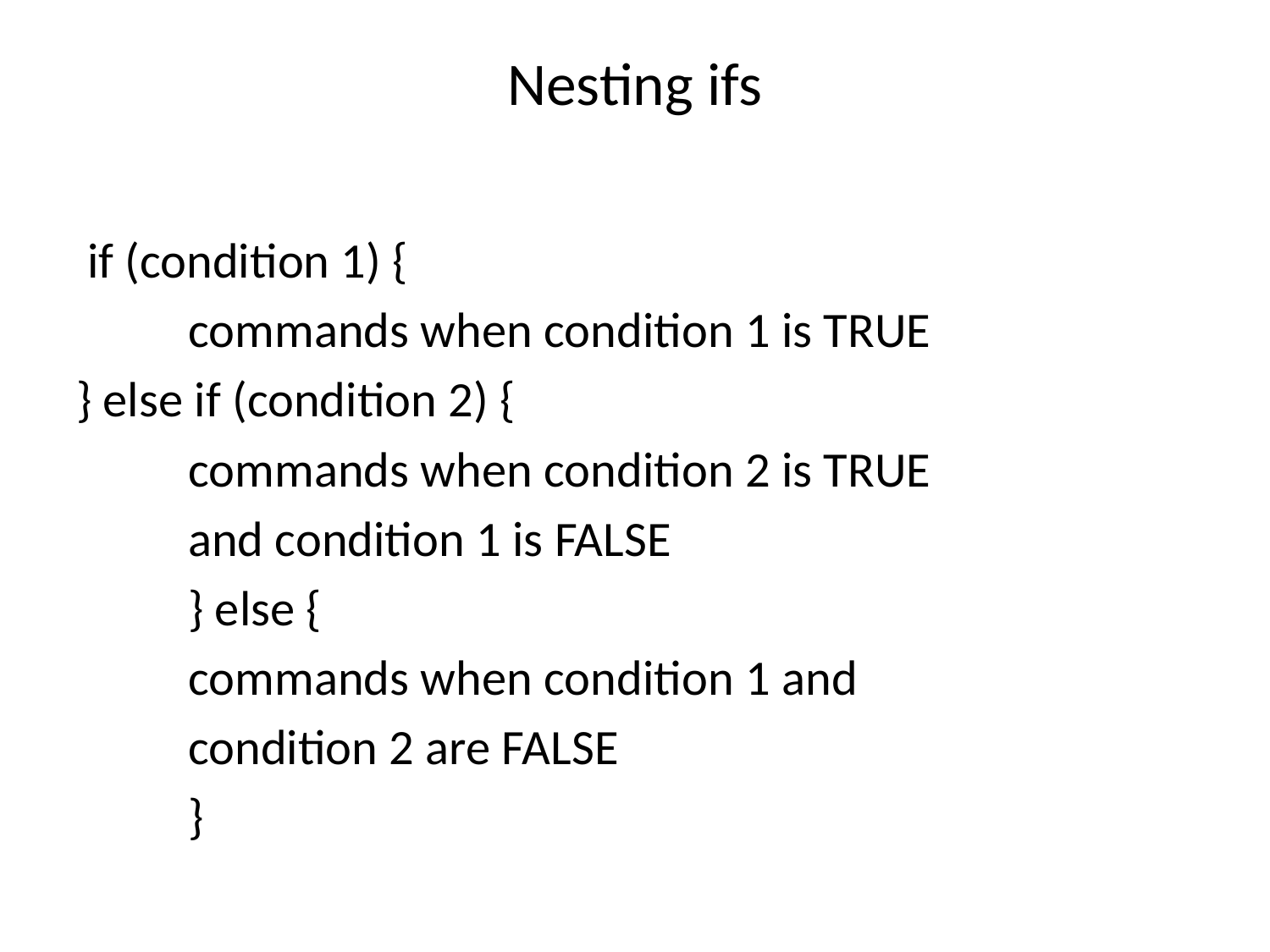

# Nesting ifs
 if (condition 1) {
	commands when condition 1 is TRUE
} else if (condition 2) {
		commands when condition 2 is TRUE
		and condition 1 is FALSE
		} else {
				commands when condition 1 and
				condition 2 are FALSE
				}